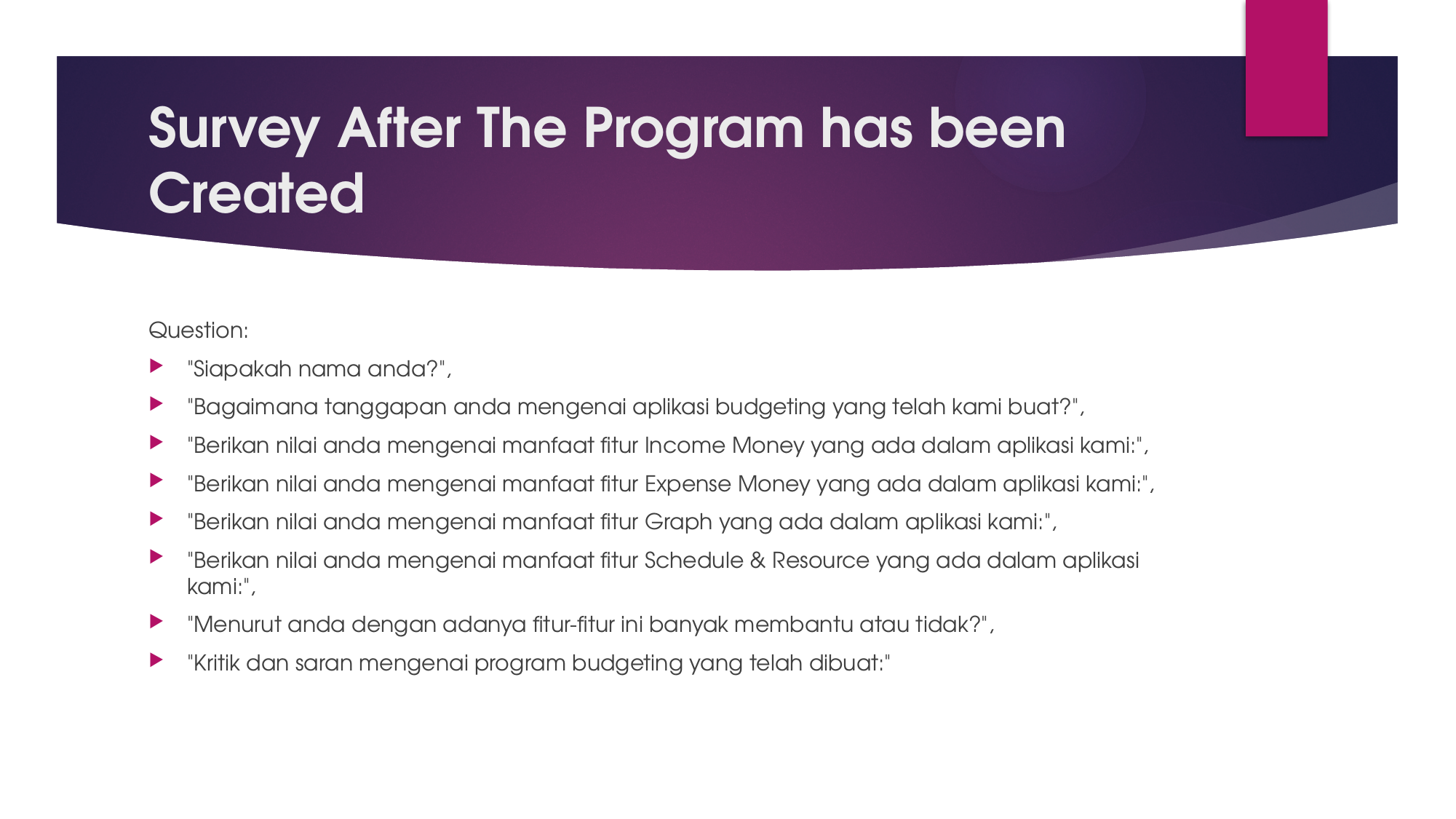

# Survey After The Program has been Created
Question:
"Siapakah nama anda?",
"Bagaimana tanggapan anda mengenai aplikasi budgeting yang telah kami buat?",
"Berikan nilai anda mengenai manfaat fitur Income Money yang ada dalam aplikasi kami:",
"Berikan nilai anda mengenai manfaat fitur Expense Money yang ada dalam aplikasi kami:",
"Berikan nilai anda mengenai manfaat fitur Graph yang ada dalam aplikasi kami:",
"Berikan nilai anda mengenai manfaat fitur Schedule & Resource yang ada dalam aplikasi kami:",
"Menurut anda dengan adanya fitur-fitur ini banyak membantu atau tidak?",
"Kritik dan saran mengenai program budgeting yang telah dibuat:"